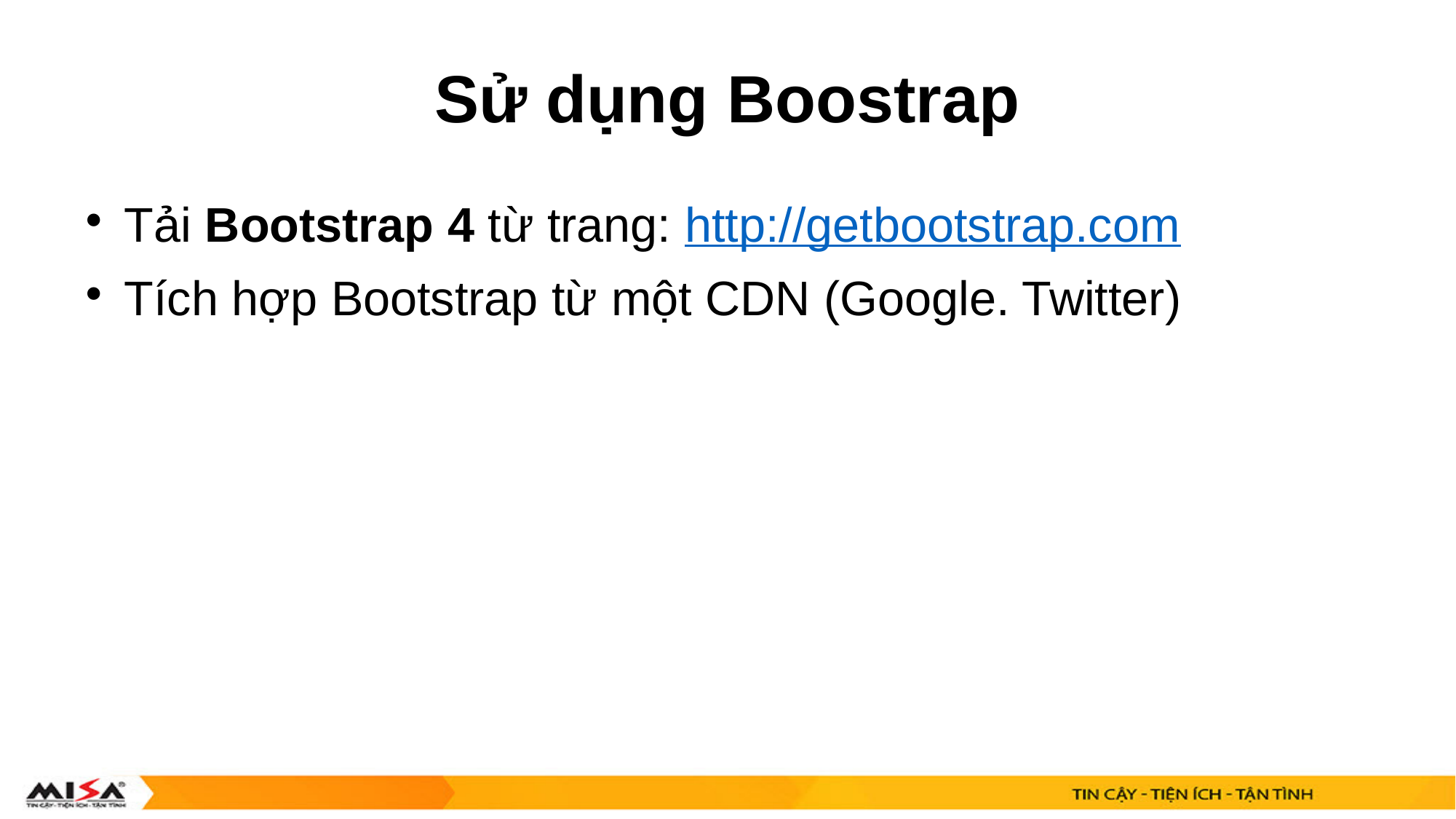

# Sử dụng Boostrap
Tải Bootstrap 4 từ trang: http://getbootstrap.com
Tích hợp Bootstrap từ một CDN (Google. Twitter)